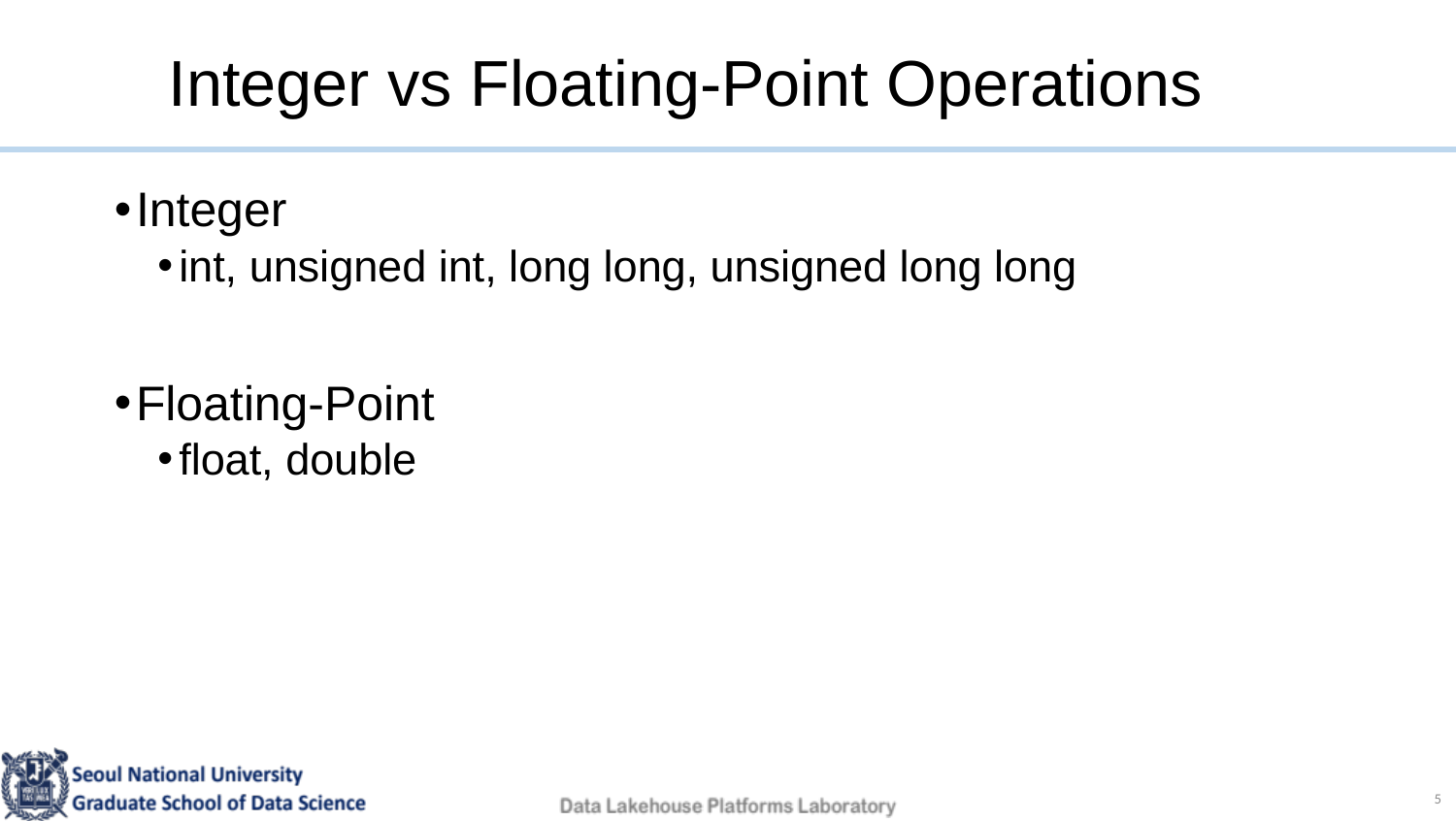

# Integer vs Floating-Point Operations
Integer
int, unsigned int, long long, unsigned long long

Floating-Point
float, double
5